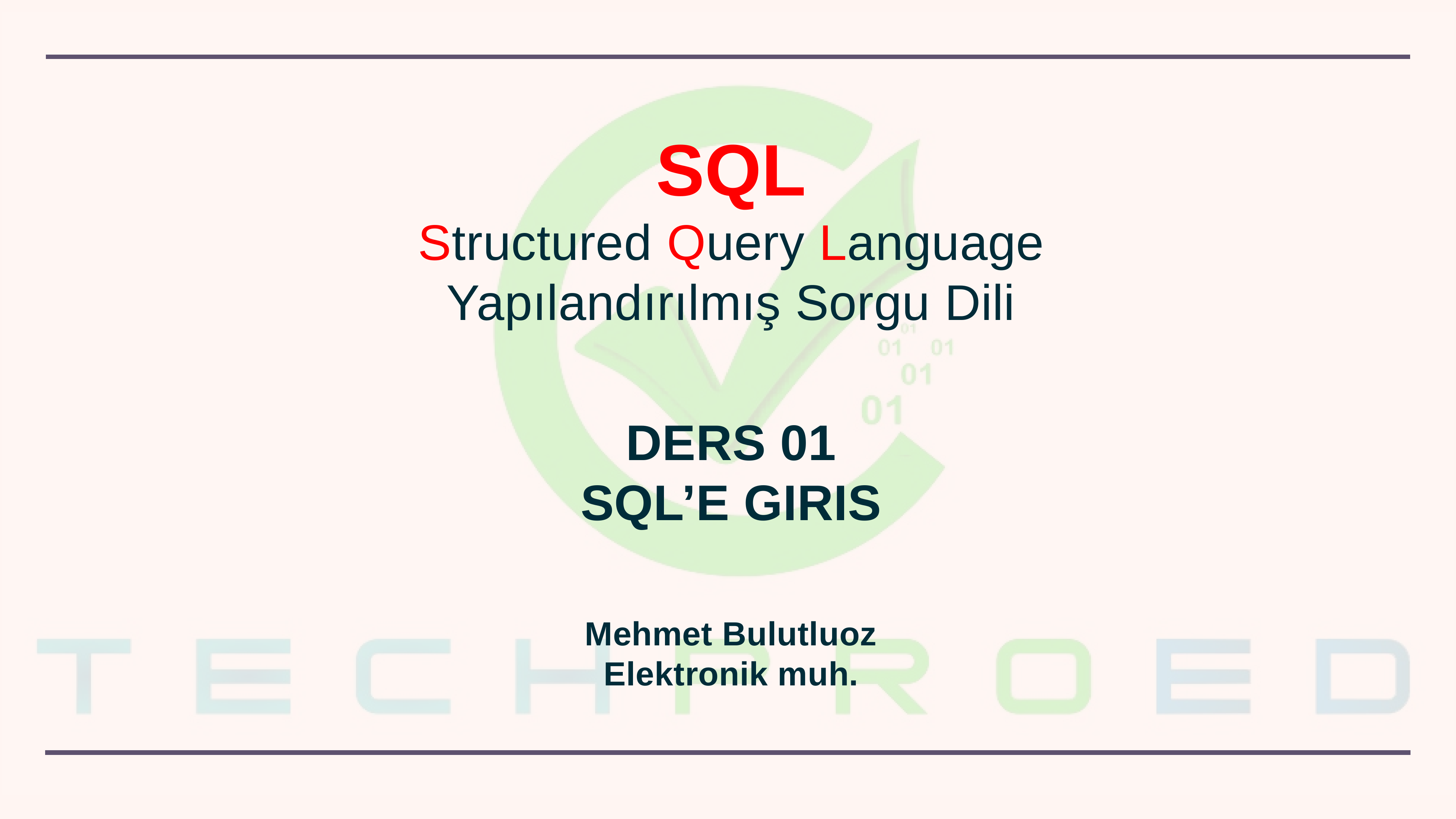

SQL
Structured Query Language
Yapılandırılmış Sorgu Dili

DERS 01
SQL’E GIRIS

Mehmet Bulutluoz
Elektronik muh.